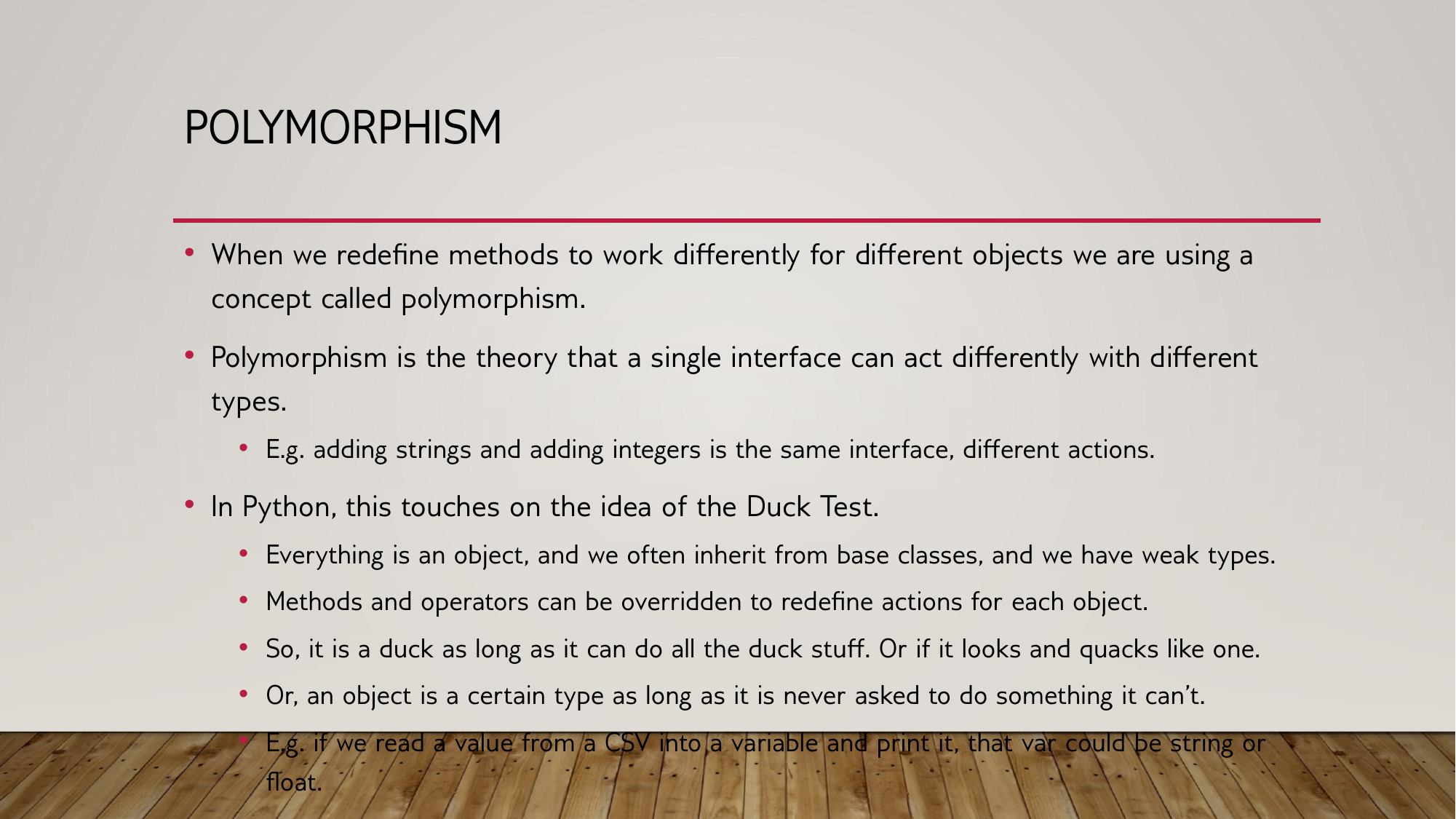

# Polymorphism
When we redefine methods to work differently for different objects we are using a concept called polymorphism.
Polymorphism is the theory that a single interface can act differently with different types.
E.g. adding strings and adding integers is the same interface, different actions.
In Python, this touches on the idea of the Duck Test.
Everything is an object, and we often inherit from base classes, and we have weak types.
Methods and operators can be overridden to redefine actions for each object.
So, it is a duck as long as it can do all the duck stuff. Or if it looks and quacks like one.
Or, an object is a certain type as long as it is never asked to do something it can’t.
E.g. if we read a value from a CSV into a variable and print it, that var could be string or float.